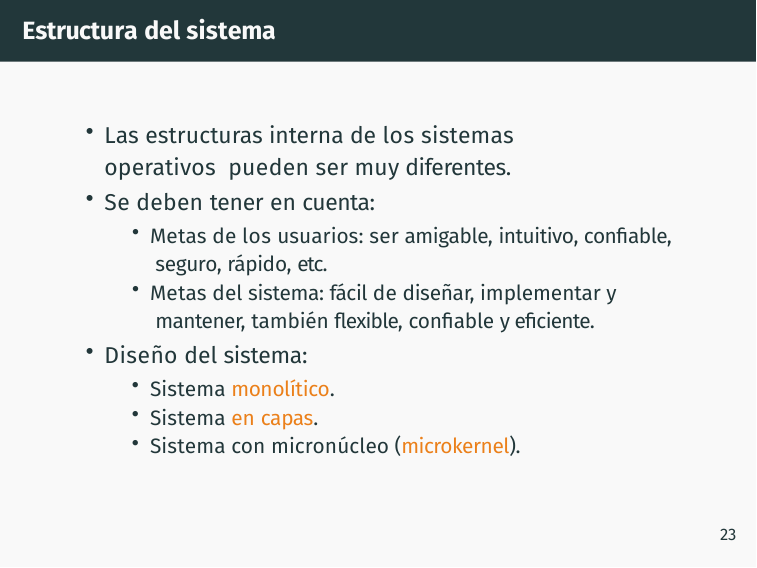

# Estructura del sistema
Las estructuras interna de los sistemas operativos  pueden ser muy diferentes.
Se deben tener en cuenta:
Metas de los usuarios: ser amigable, intuitivo, confiable,  seguro, rápido, etc.
Metas del sistema: fácil de diseñar, implementar y  mantener, también flexible, confiable y eficiente.
Diseño del sistema:
Sistema monolítico.
Sistema en capas.
Sistema con micronúcleo (microkernel).
23